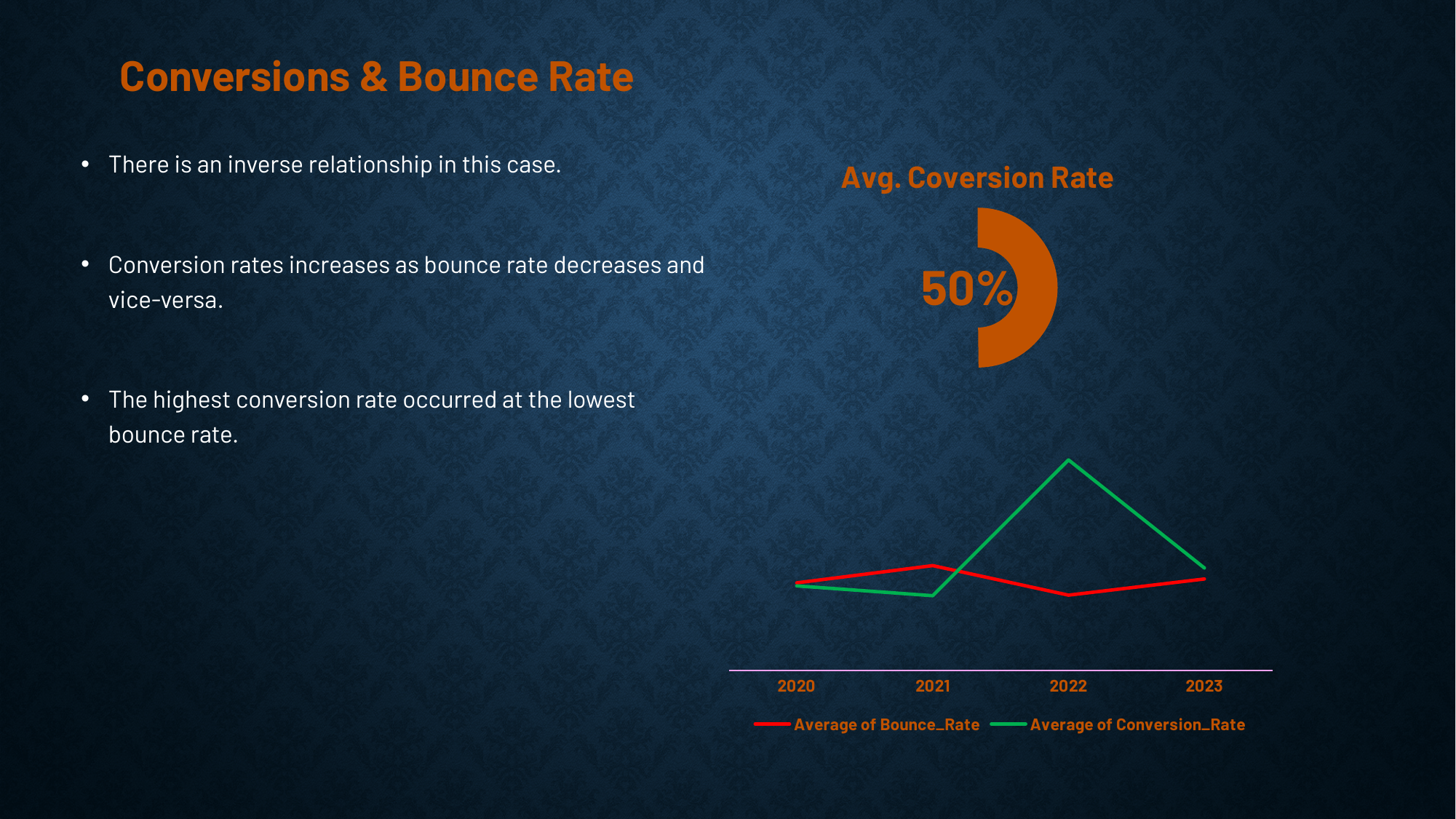

# Conversions & Bounce Rate
There is an inverse relationship in this case.

Conversion rates increases as bounce rate decreases and vice-versa.

The highest conversion rate occurred at the lowest bounce rate.

### Chart: Avg. Coversion Rate

| Category |  |
|---|---|
50%

### Chart

| Category | Average of Bounce_Rate | Average of Conversion_Rate |
|---|---|---|
| 2020 | 0.48867383512544804 | 0.4876702508960575 |
| 2021 | 0.49432142857142847 | 0.48446428571428574 |
| 2022 | 0.4846428571428575 | 0.5289285714285713 |
| 2023 | 0.4899470899470901 | 0.4935449735449736 |